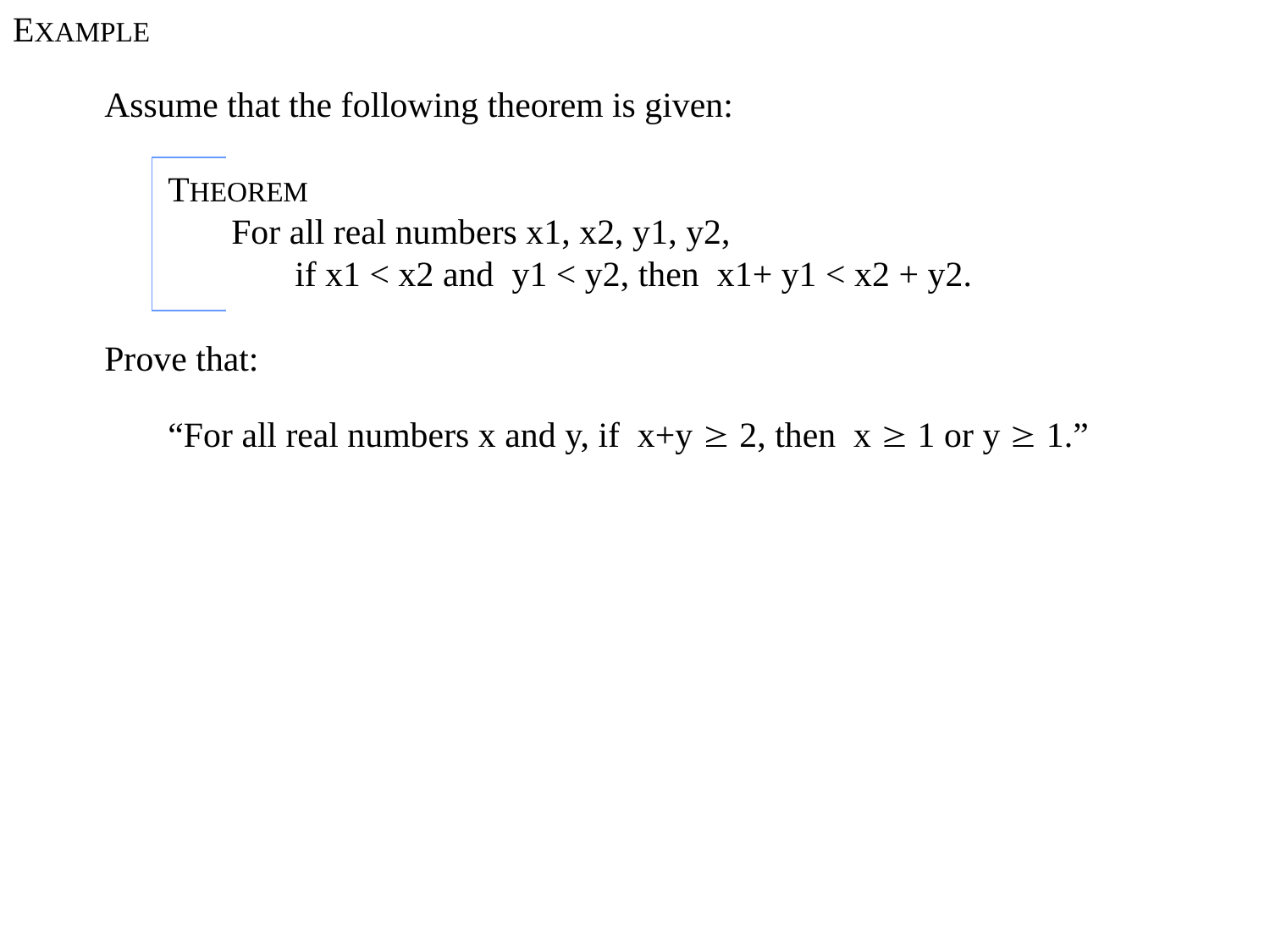

EXAMPLE
Assume that the following theorem is given:

THEOREM
For all real numbers x1, x2, y1, y2,
	if x1 < x2 and  y1 < y2, then  x1+ y1 < x2 + y2.

Prove that:
“For all real numbers x and y, if  x+y ≥ 2, then  x ≥ 1 or y ≥ 1.”